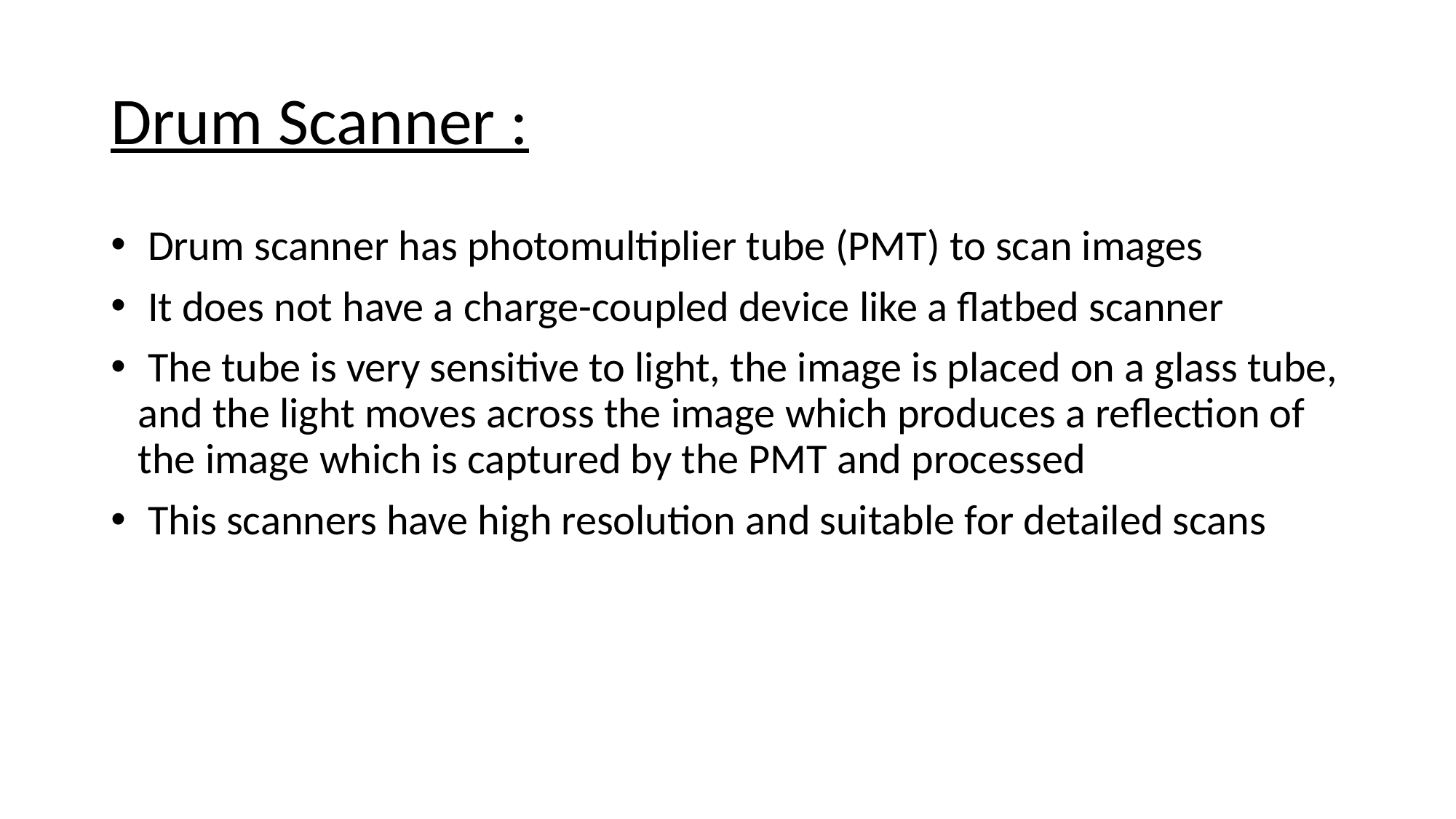

# Drum Scanner :
 Drum scanner has photomultiplier tube (PMT) to scan images
 It does not have a charge-coupled device like a flatbed scanner
 The tube is very sensitive to light, the image is placed on a glass tube, and the light moves across the image which produces a reflection of the image which is captured by the PMT and processed
 This scanners have high resolution and suitable for detailed scans